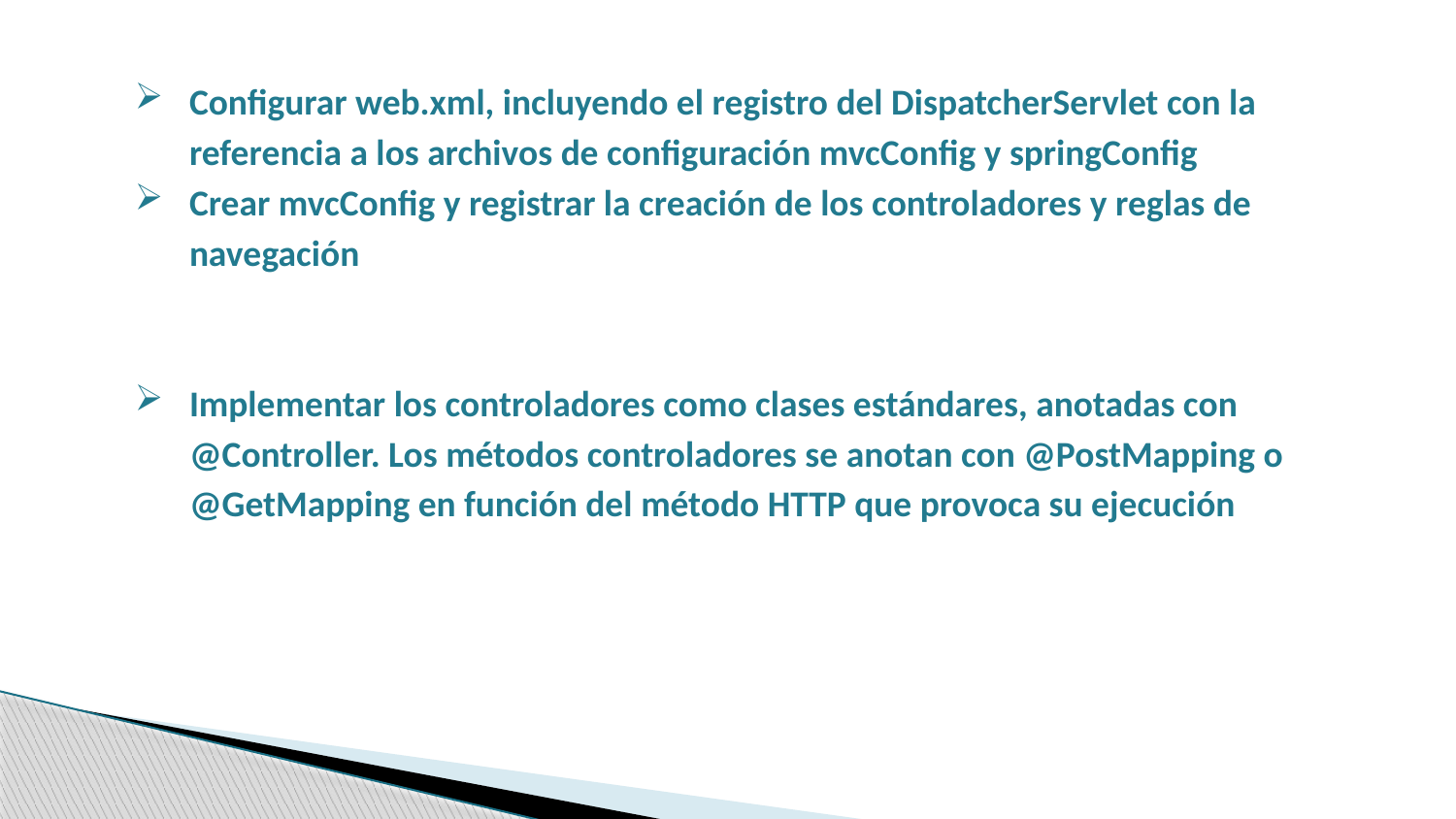

Configurar web.xml, incluyendo el registro del DispatcherServlet con la referencia a los archivos de configuración mvcConfig y springConfig
Crear mvcConfig y registrar la creación de los controladores y reglas de navegación

Implementar los controladores como clases estándares, anotadas con @Controller. Los métodos controladores se anotan con @PostMapping o @GetMapping en función del método HTTP que provoca su ejecución